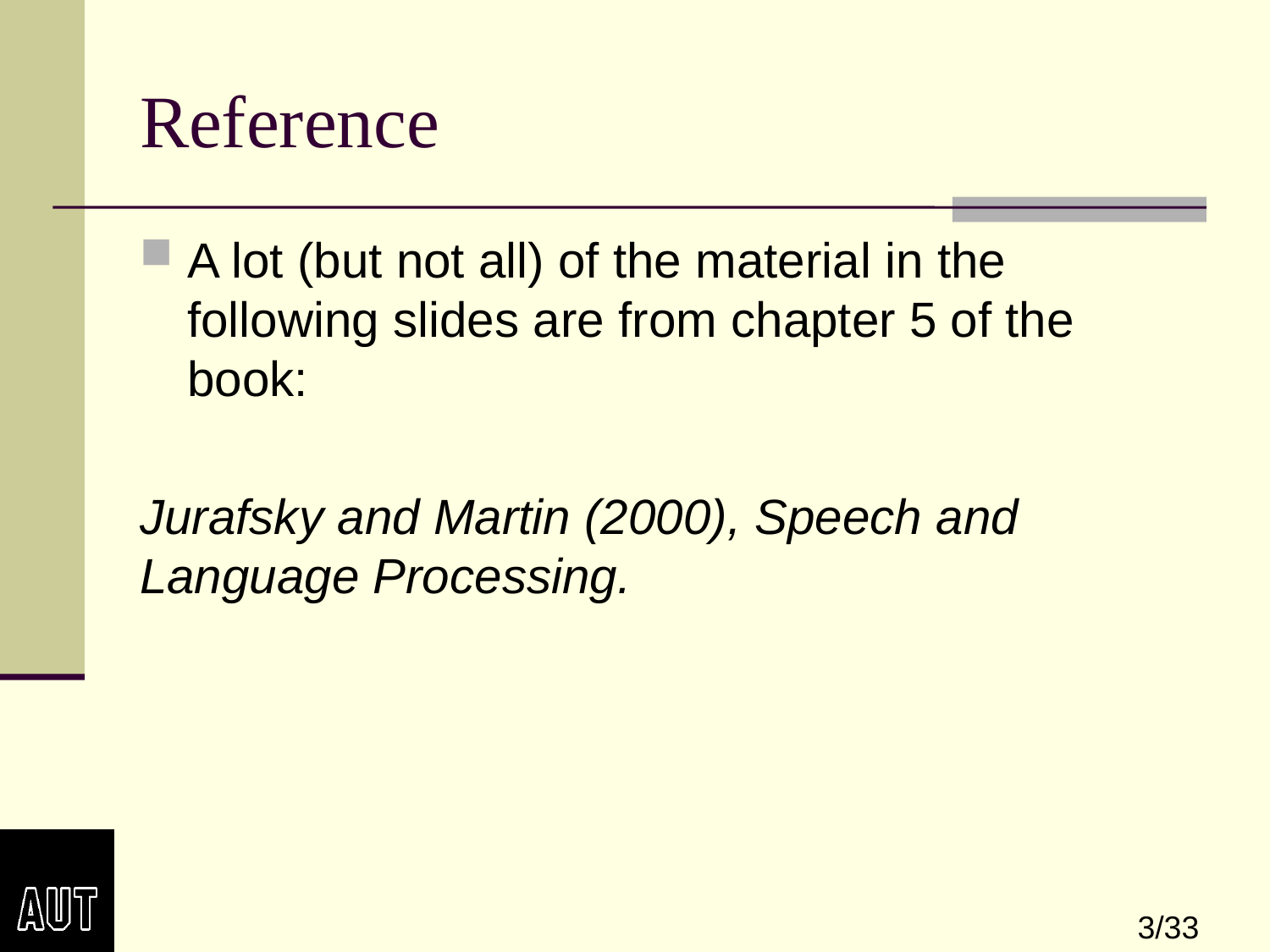

# Reference
A lot (but not all) of the material in the following slides are from chapter 5 of the book:

Jurafsky and Martin (2000), Speech and Language Processing.